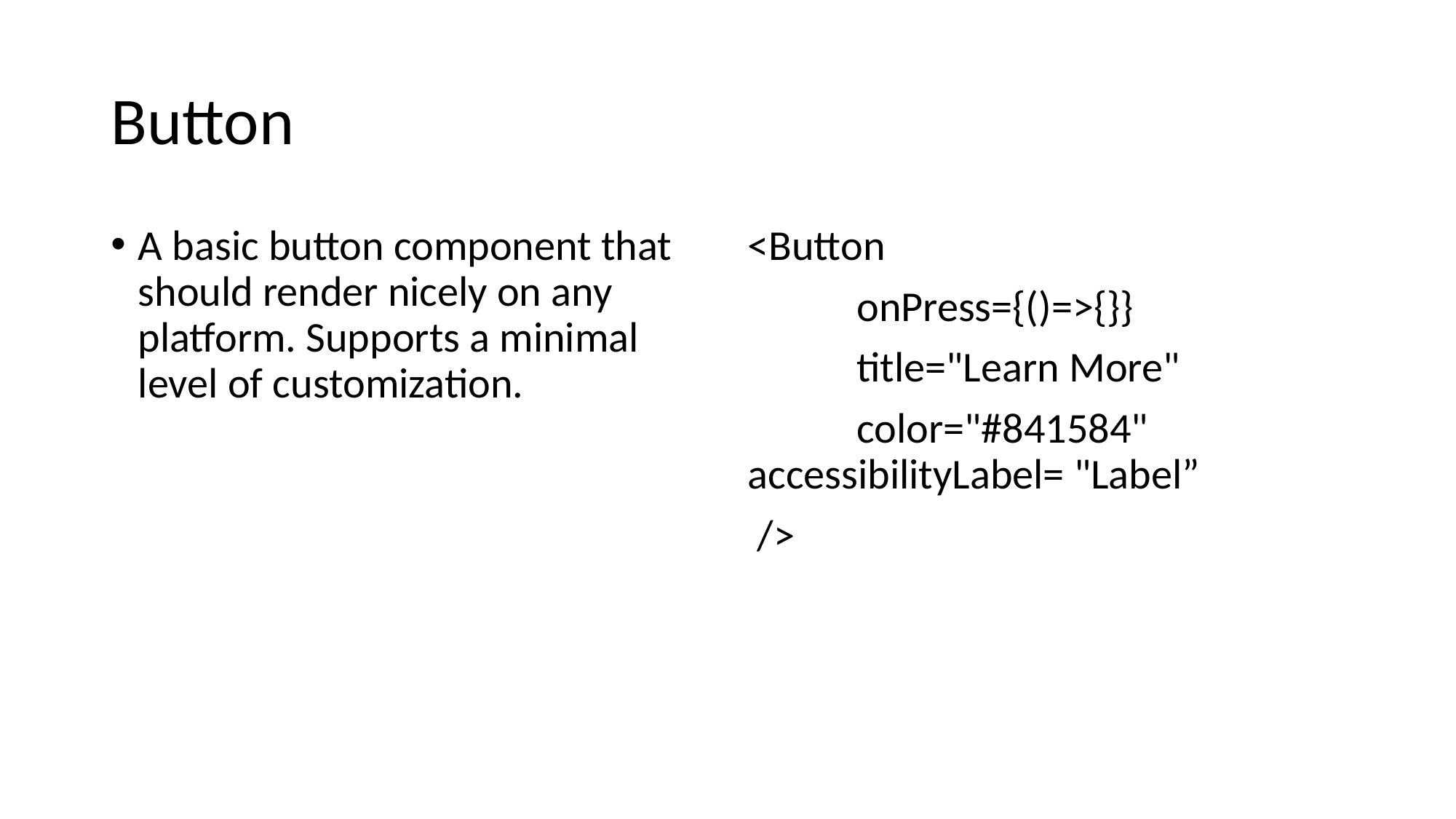

# Button
A basic button component that should render nicely on any platform. Supports a minimal level of customization.
<Button
	onPress={()=>{}}
	title="Learn More"
	color="#841584" 	accessibilityLabel= "Label”
 />